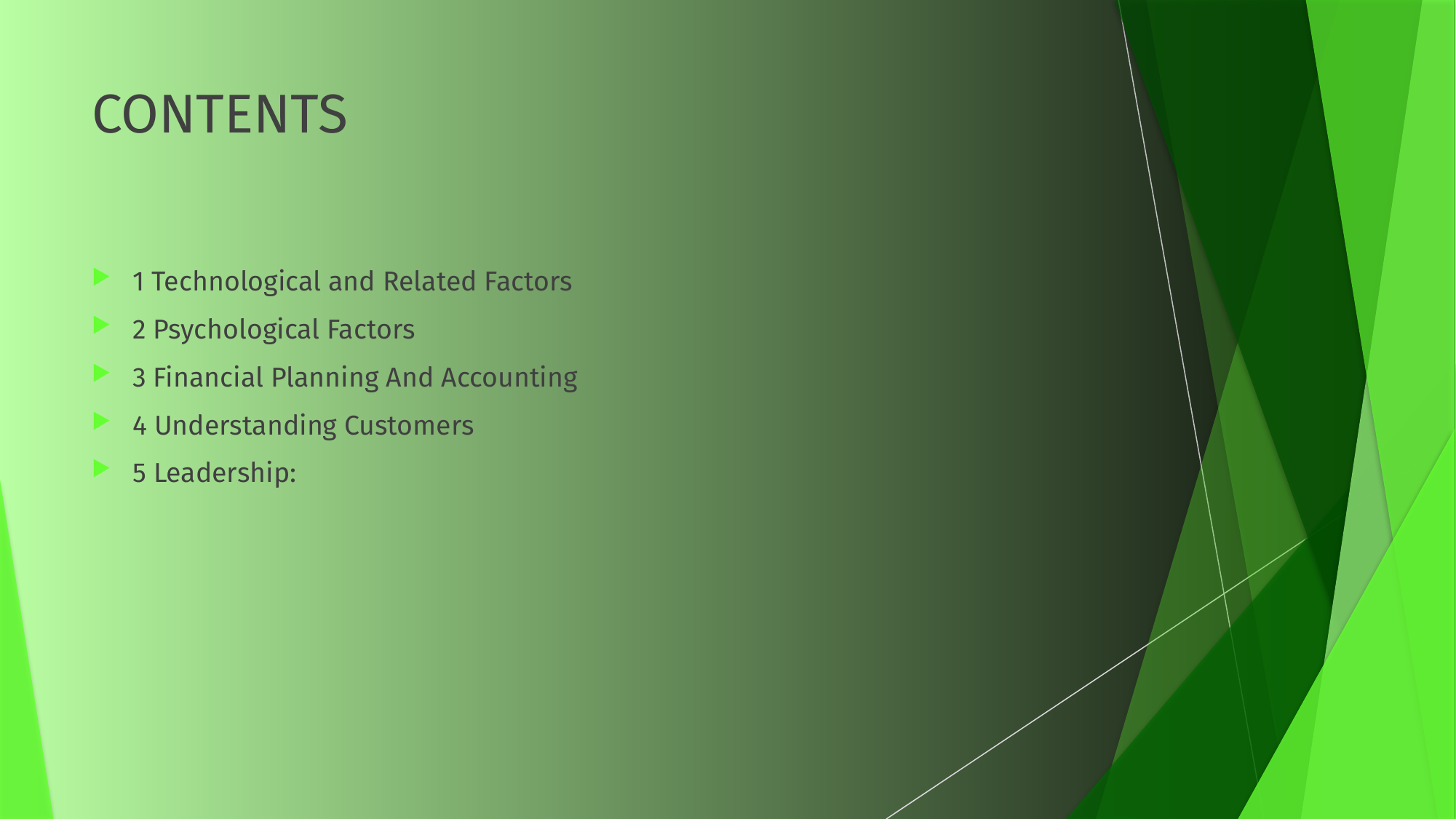

# CONTENTS
1 Technological and Related Factors
2 Psychological Factors
3 Financial Planning And Accounting
4 Understanding Customers
5 Leadership: